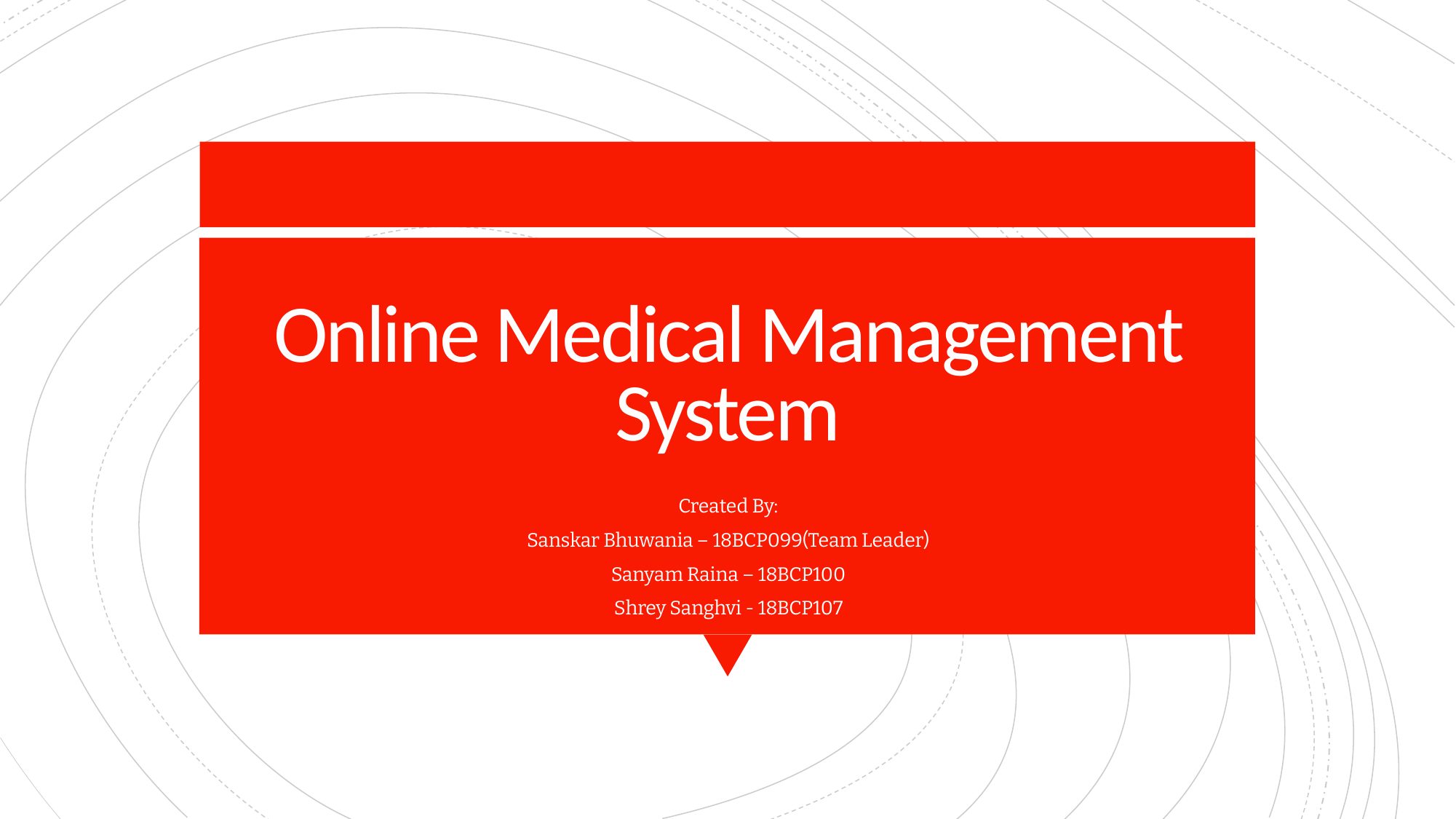

# Online Medical Management System
Created By:
Sanskar Bhuwania – 18BCP099(Team Leader)
Sanyam Raina – 18BCP100
Shrey Sanghvi - 18BCP107